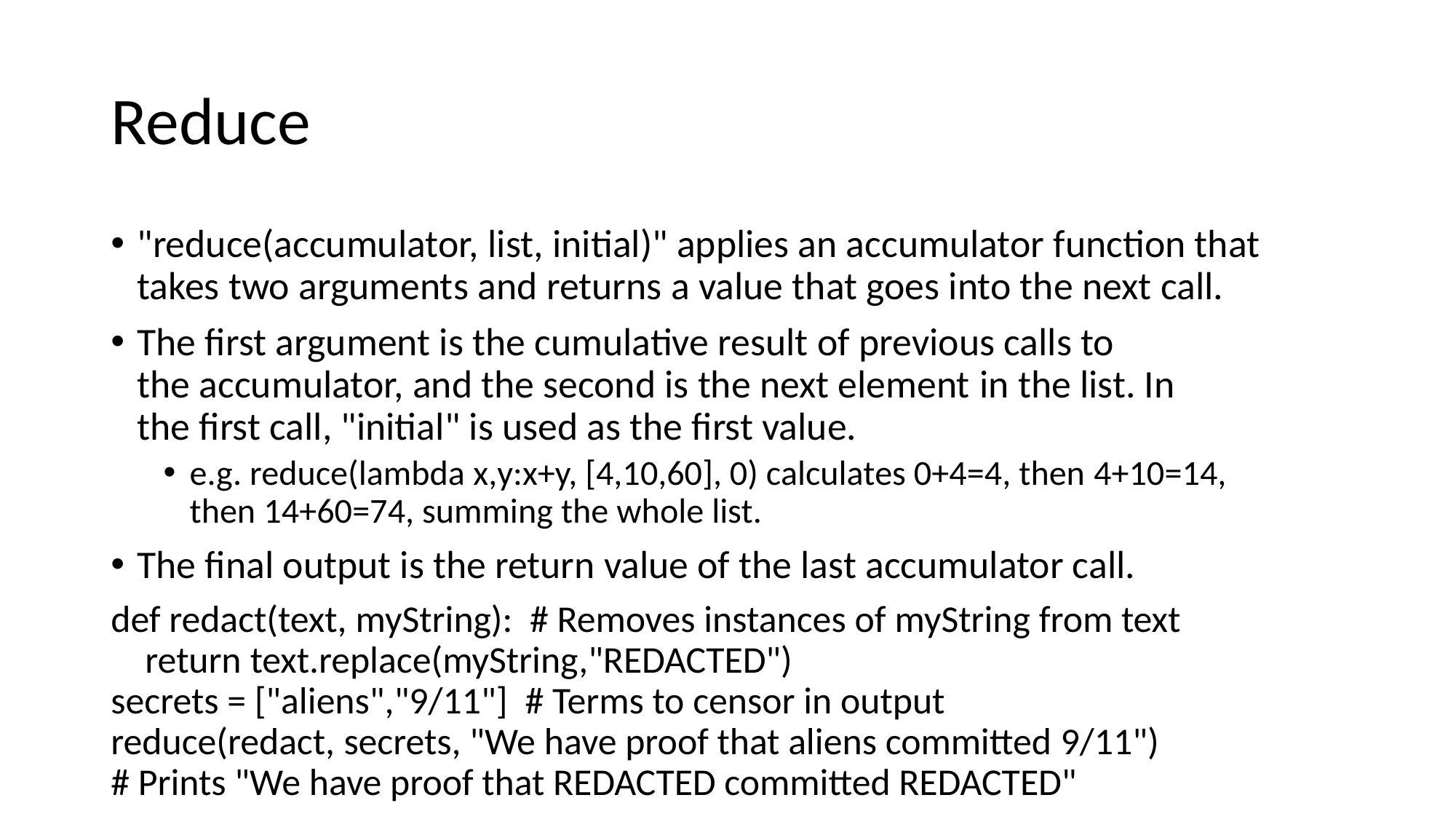

# Reduce
"reduce(accumulator, list, initial)" applies an accumulator function that 
takes two arguments and returns a value that goes into the next call.
The first argument is the cumulative result of previous calls to the accumulator, and the second is the next element in the list. In the first call, "initial" is used as the first value.
e.g. reduce(lambda x,y:x+y, [4,10,60], 0) calculates 0+4=4, then 4+10=14, then 14+60=74, summing the whole list.
The final output is the return value of the last accumulator call.
def redact(text, myString):  # Removes instances of myString from text
    return text.replace(myString,"REDACTED")
secrets = ["aliens","9/11"]  # Terms to censor in output
reduce(redact, secrets, "We have proof that aliens committed 9/11")
# Prints "We have proof that REDACTED committed REDACTED"